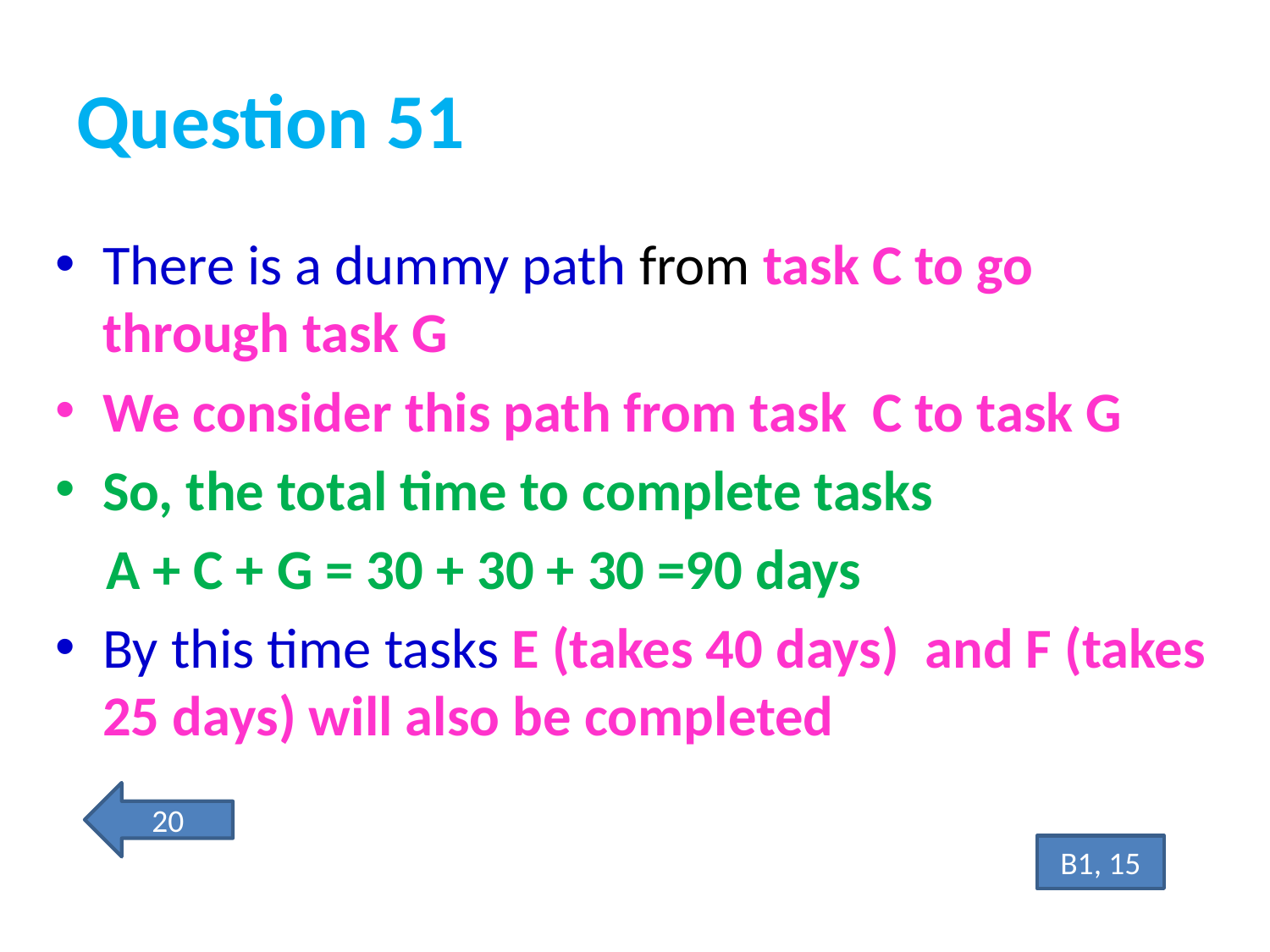

# Question 51
There is a dummy path from task C to go through task G
We consider this path from task  C to task G
So, the total time to complete tasks
    A + C + G = 30 + 30 + 30 =90 days
By this time tasks E (takes 40 days)  and F (takes 25 days) will also be completed
20
B1, 15